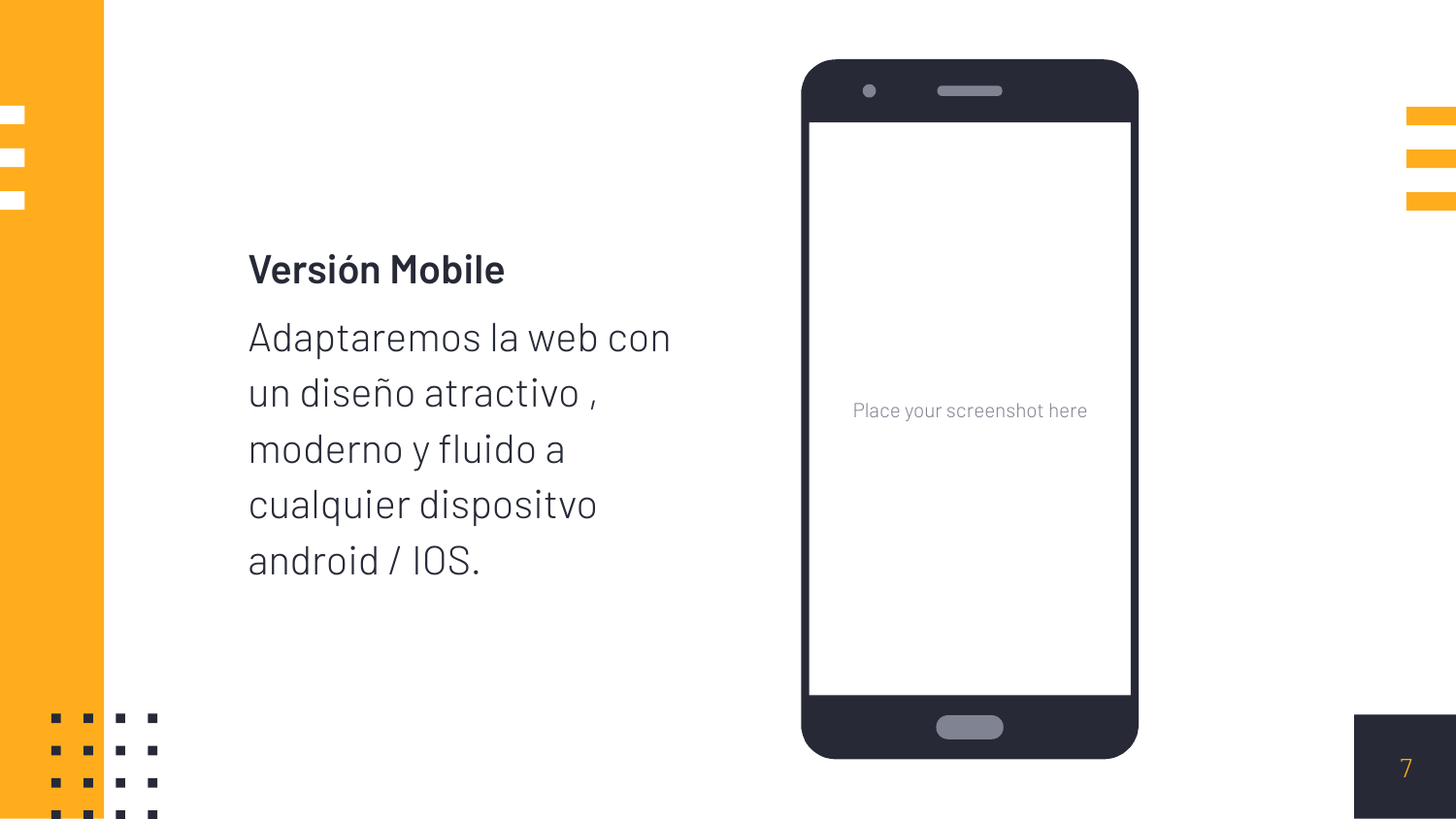

Versión Mobile
Adaptaremos la web con un diseño atractivo , moderno y fluido a cualquier dispositvo android / IOS.
Place your screenshot here
7